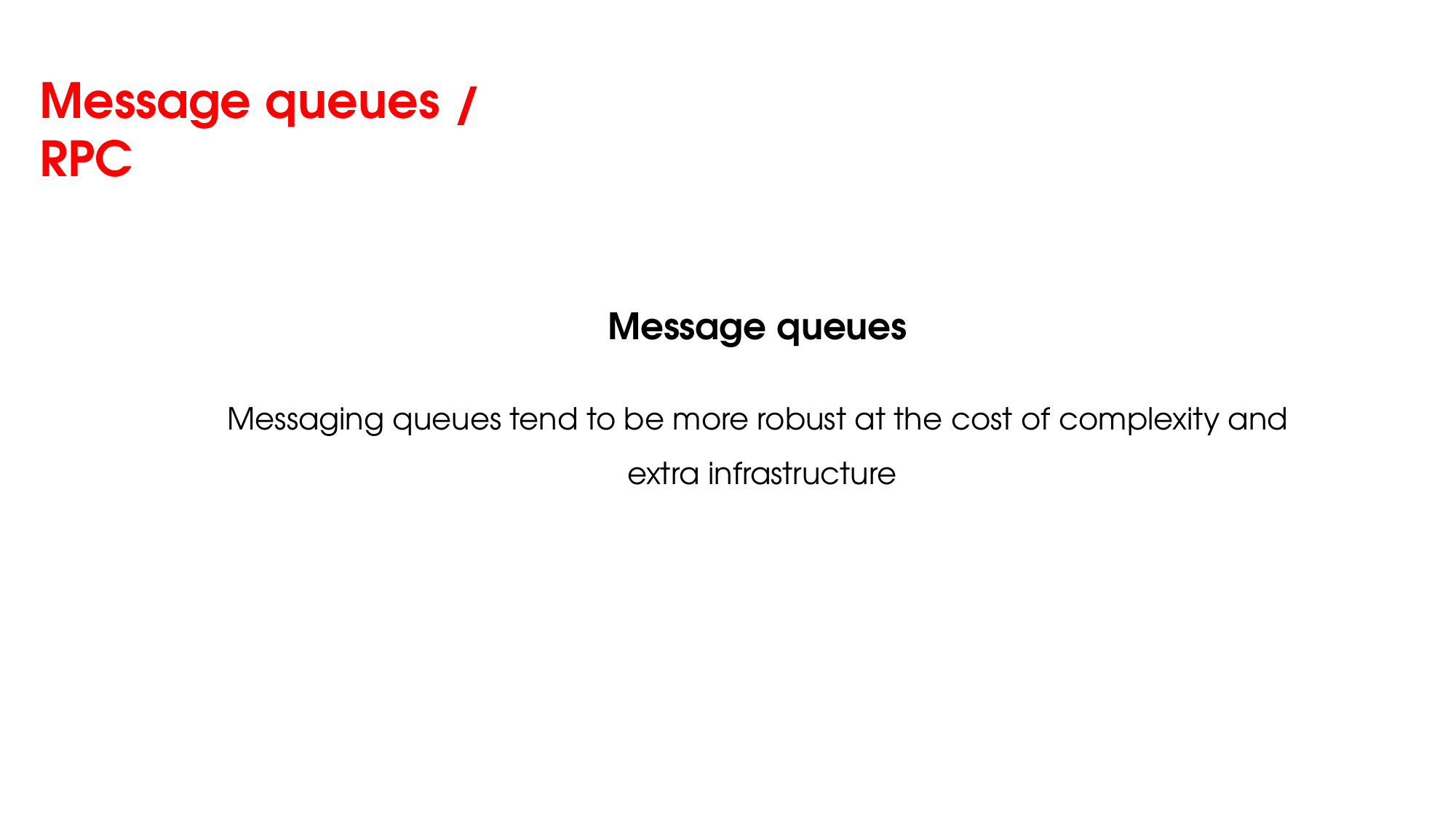

# Message queues / RPC
Message queues
Messaging queues tend to be more robust at the cost of complexity and  extra infrastructure